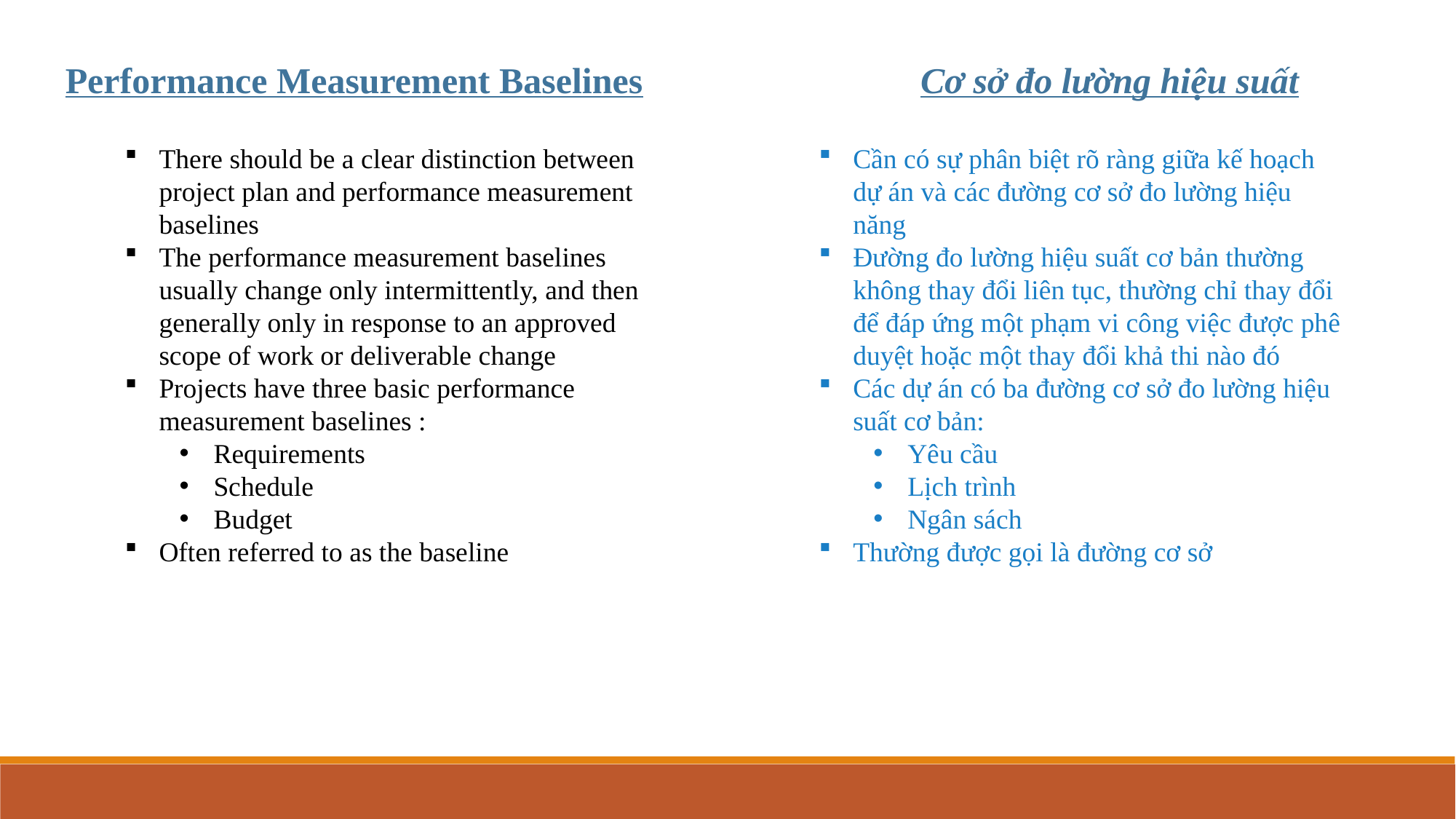

Performance Measurement Baselines
Cơ sở đo lường hiệu suất
Cần có sự phân biệt rõ ràng giữa kế hoạch dự án và các đường cơ sở đo lường hiệu năng
Đường đo lường hiệu suất cơ bản thường không thay đổi liên tục, thường chỉ thay đổi để đáp ứng một phạm vi công việc được phê duyệt hoặc một thay đổi khả thi nào đó
Các dự án có ba đường cơ sở đo lường hiệu suất cơ bản:
Yêu cầu
Lịch trình
Ngân sách
Thường được gọi là đường cơ sở
There should be a clear distinction between project plan and performance measurement baselines
The performance measurement baselines usually change only intermittently, and then generally only in response to an approved scope of work or deliverable change
Projects have three basic performance measurement baselines :
Requirements
Schedule
Budget
Often referred to as the baseline
Planning Processes
Initialing Processes

Closing Processes
Executing Processes